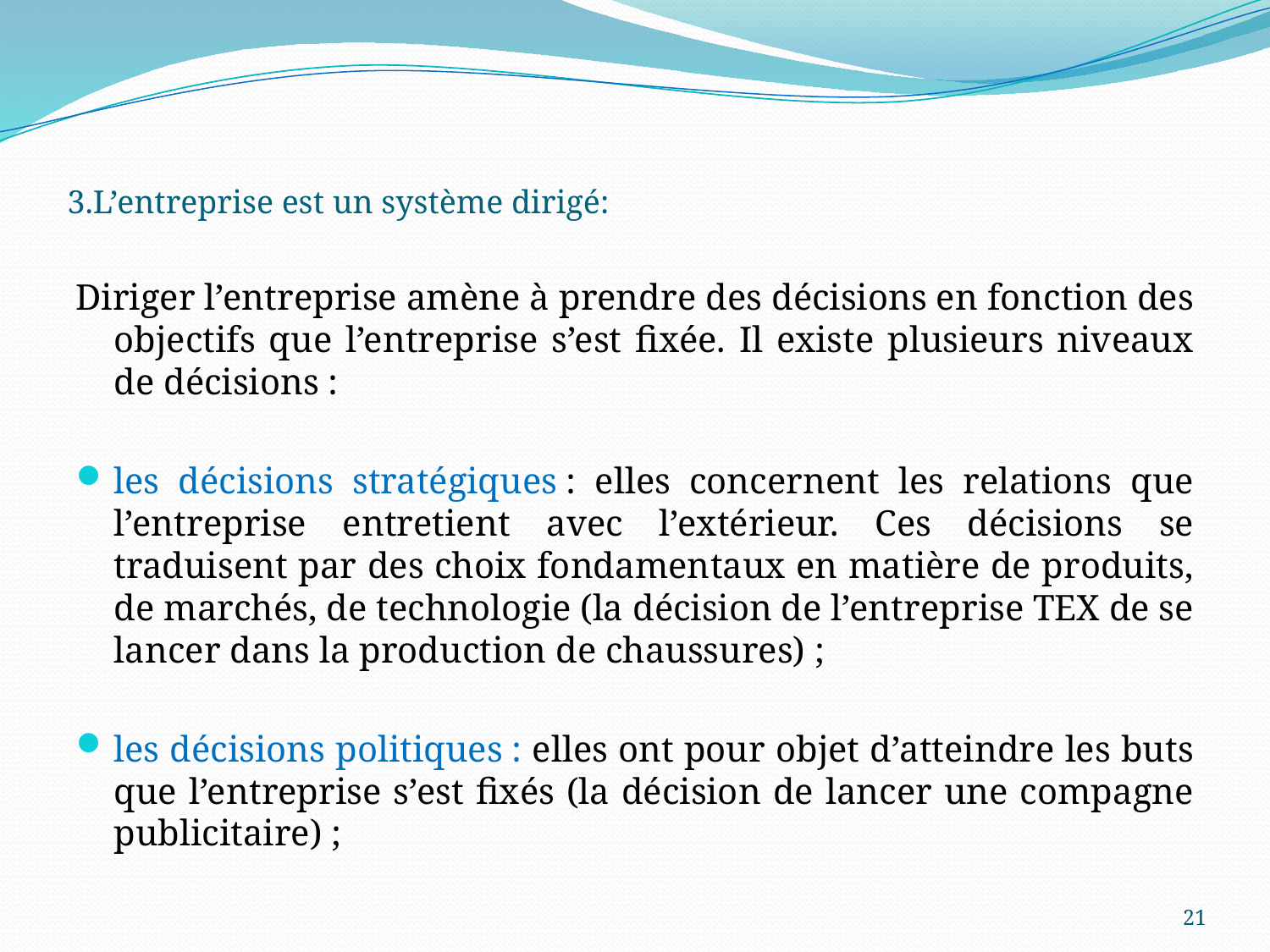

3.L’entreprise est un système dirigé:
Diriger l’entreprise amène à prendre des décisions en fonction des objectifs que l’entreprise s’est fixée. Il existe plusieurs niveaux de décisions :

les décisions stratégiques : elles concernent les relations que l’entreprise entretient avec l’extérieur. Ces décisions se traduisent par des choix fondamentaux en matière de produits, de marchés, de technologie (la décision de l’entreprise TEX de se lancer dans la production de chaussures) ;

les décisions politiques : elles ont pour objet d’atteindre les buts que l’entreprise s’est fixés (la décision de lancer une compagne publicitaire) ;

21